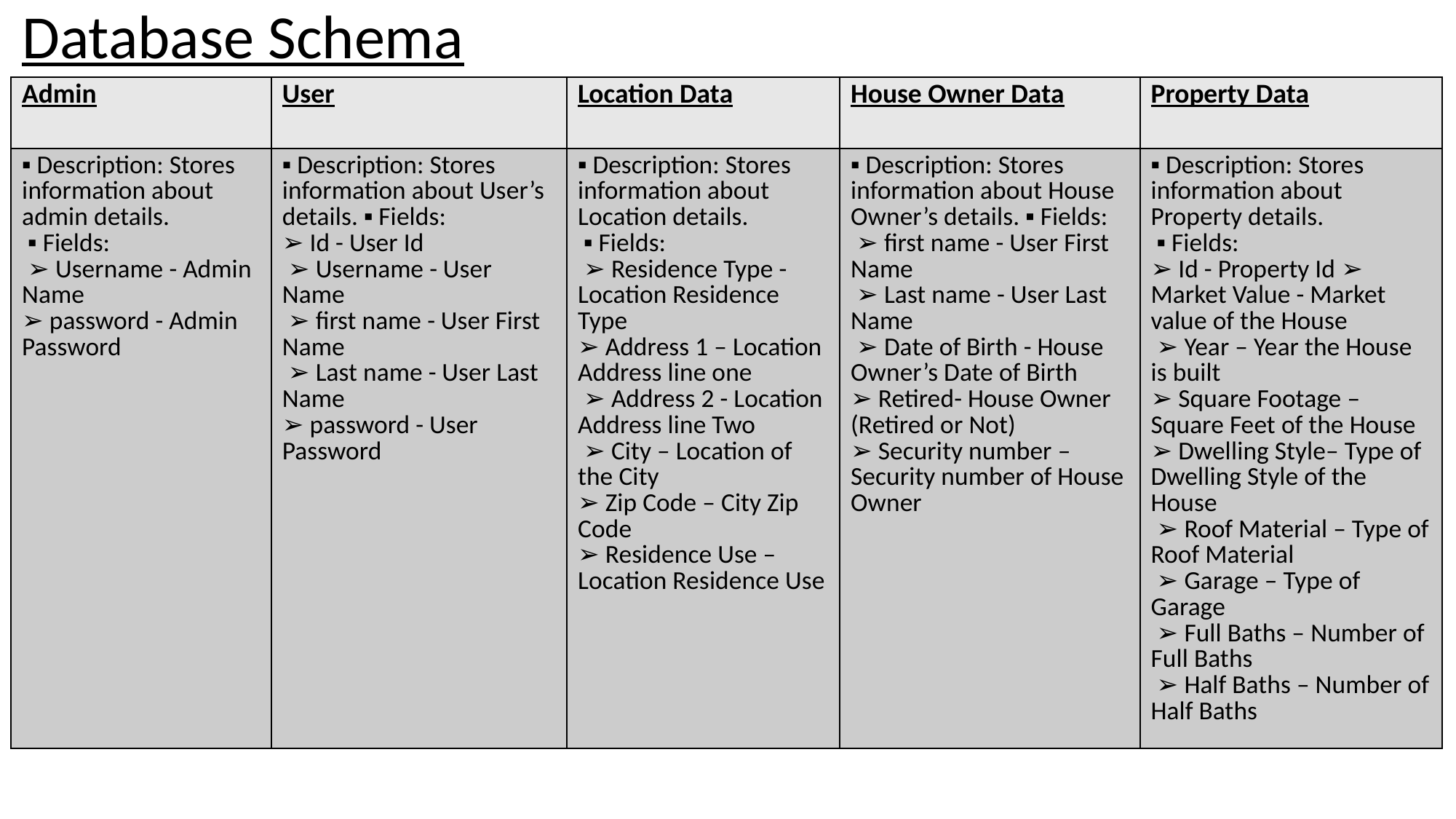

# Database Schema
| Admin | User | Location Data | House Owner Data | Property Data |
| --- | --- | --- | --- | --- |
| ▪ Description: Stores information about admin details. ▪ Fields: ➢ Username - Admin Name ➢ password - Admin Password | ▪ Description: Stores information about User’s details. ▪ Fields: ➢ Id - User Id ➢ Username - User Name ➢ first name - User First Name ➢ Last name - User Last Name ➢ password - User Password | ▪ Description: Stores information about Location details. ▪ Fields: ➢ Residence Type - Location Residence Type ➢ Address 1 – Location Address line one ➢ Address 2 - Location Address line Two ➢ City – Location of the City ➢ Zip Code – City Zip Code ➢ Residence Use – Location Residence Use | ▪ Description: Stores information about House Owner’s details. ▪ Fields: ➢ first name - User First Name ➢ Last name - User Last Name ➢ Date of Birth - House Owner’s Date of Birth ➢ Retired- House Owner (Retired or Not) ➢ Security number – Security number of House Owner | ▪ Description: Stores information about Property details. ▪ Fields: ➢ Id - Property Id ➢ Market Value - Market value of the House ➢ Year – Year the House is built ➢ Square Footage – Square Feet of the House ➢ Dwelling Style– Type of Dwelling Style of the House ➢ Roof Material – Type of Roof Material ➢ Garage – Type of Garage ➢ Full Baths – Number of Full Baths ➢ Half Baths – Number of Half Baths |